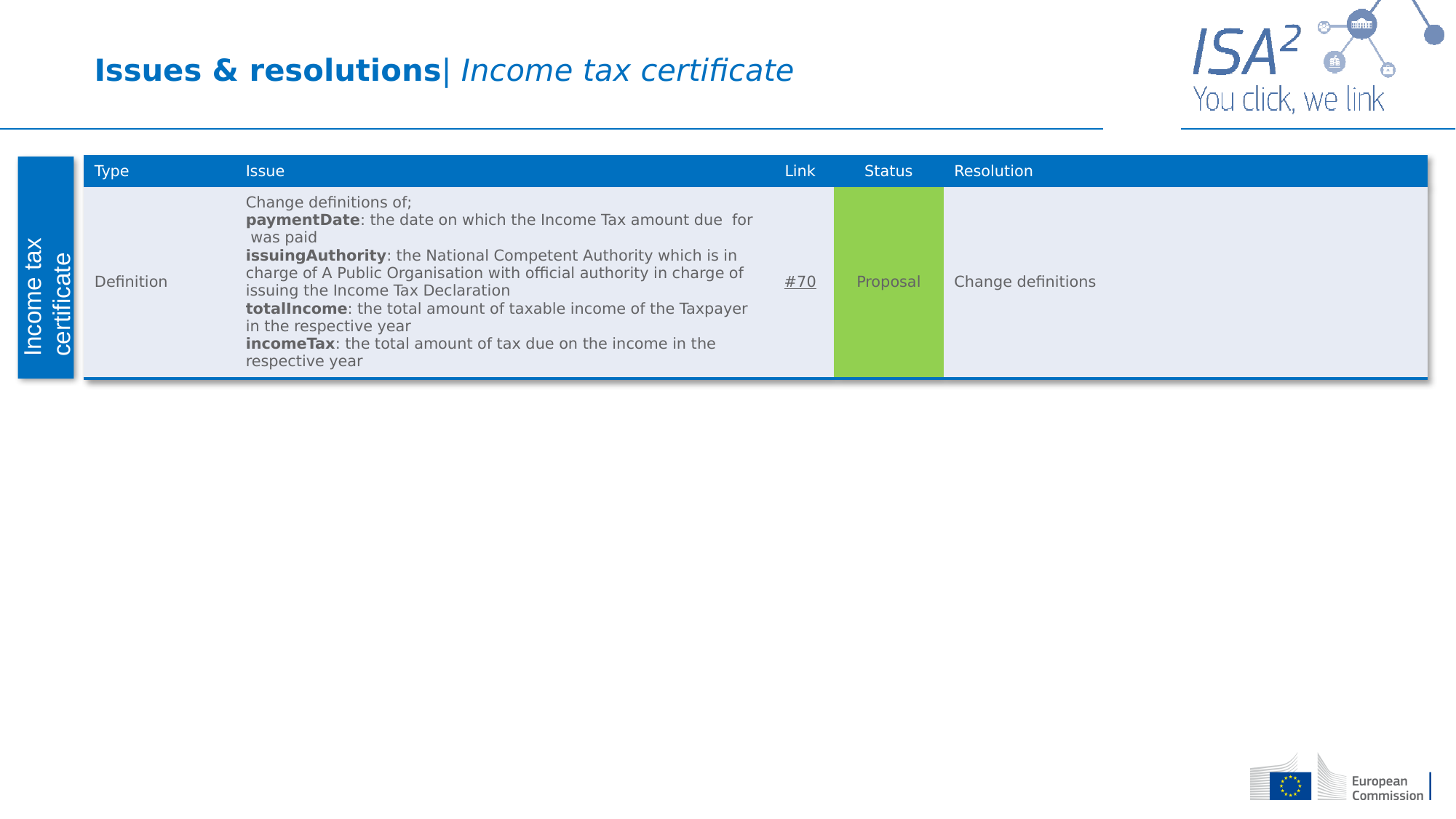

Issues & resolutions| Income tax certificate
| Type | Issue | Link | Status | Resolution |
| --- | --- | --- | --- | --- |
| Definition | Change definitions of; paymentDate: the date on which the Income Tax amount due for was paid issuingAuthority: the National Competent Authority which is in charge of A Public Organisation with official authority in charge of issuing the Income Tax Declaration totalIncome: the total amount of taxable income of the Taxpayer in the respective year incomeTax: the total amount of tax due on the income in the respective year | #70 | Proposal | Change definitions |
Income tax certificate